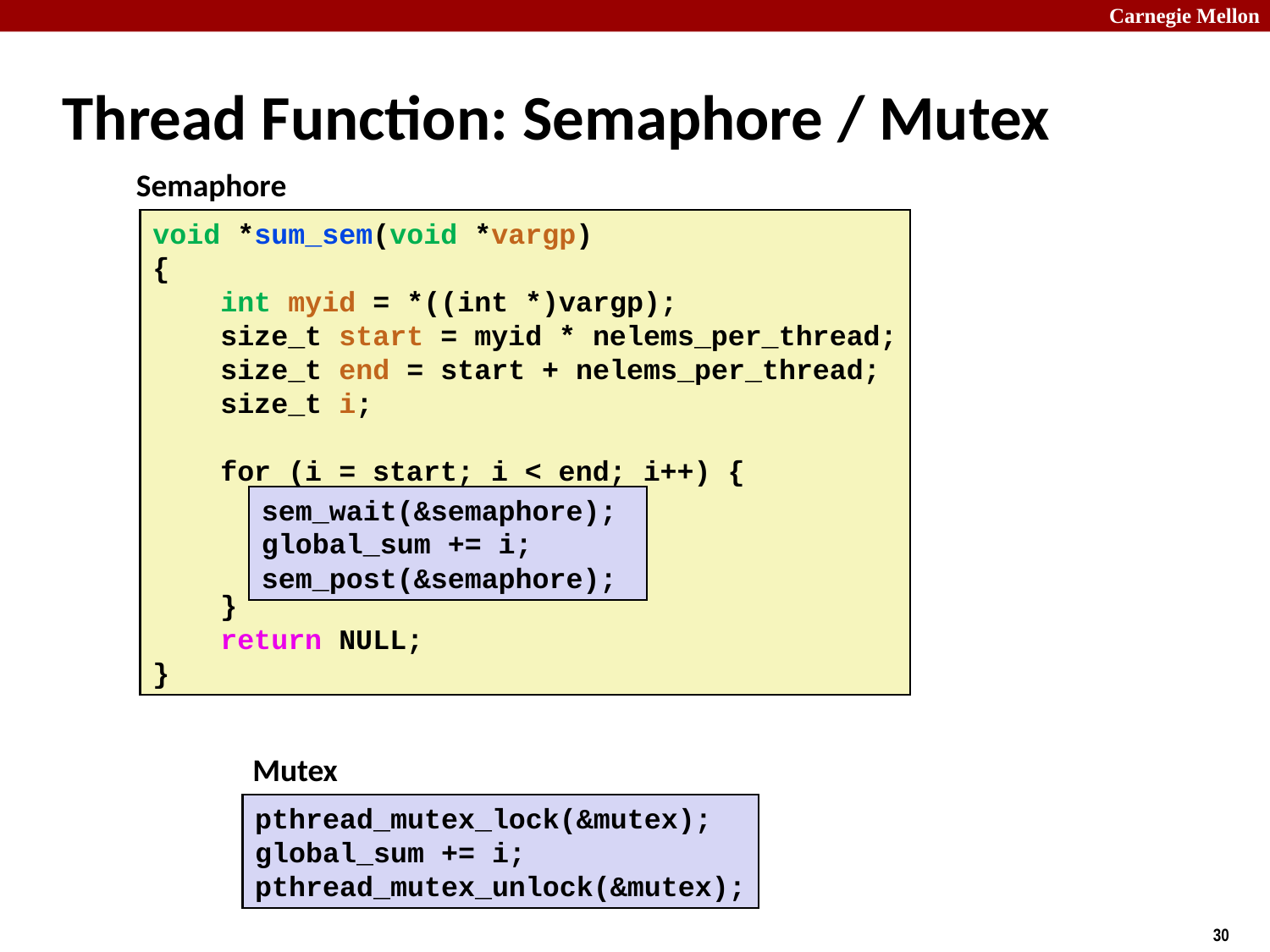

# Thread Function: Semaphore / Mutex
Semaphore
void *sum_sem(void *vargp)
{
    int myid = *((int *)vargp);
    size_t start = myid * nelems_per_thread;
    size_t end = start + nelems_per_thread;
    size_t i;

    for (i = start; i < end; i++) {
        sem_wait(&semaphore);
	global_sum += i;
	sem_post(&semaphore);
    }
    return NULL;
}
sem_wait(&semaphore);
global_sum += i;
sem_post(&semaphore);
Mutex
pthread_mutex_lock(&mutex);
global_sum += i;
pthread_mutex_unlock(&mutex);